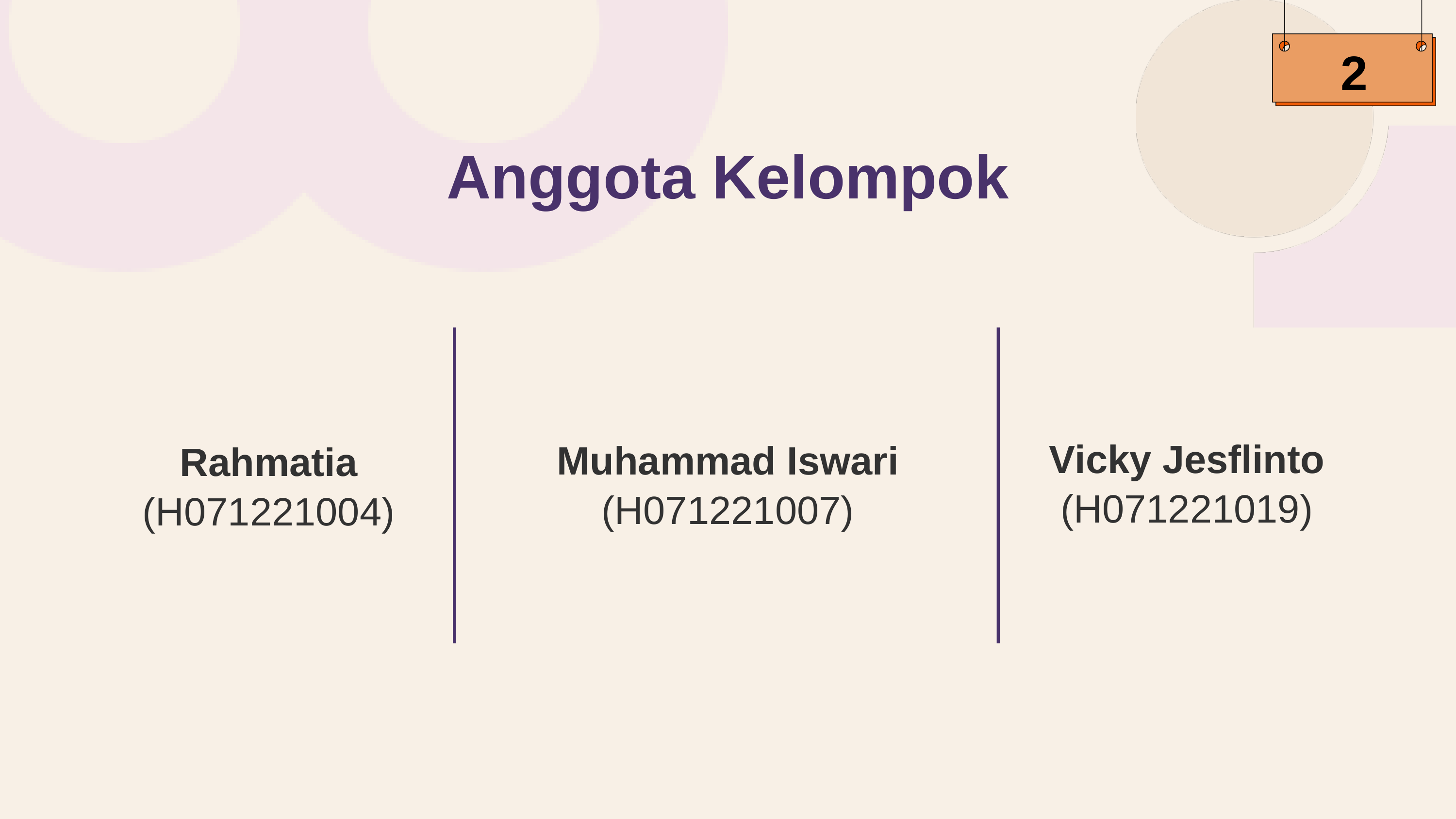

2
Anggota Kelompok

Vicky Jesflinto
Muhammad Iswari
Rahmatia
(H071221019)
(H071221007)
(H071221004)